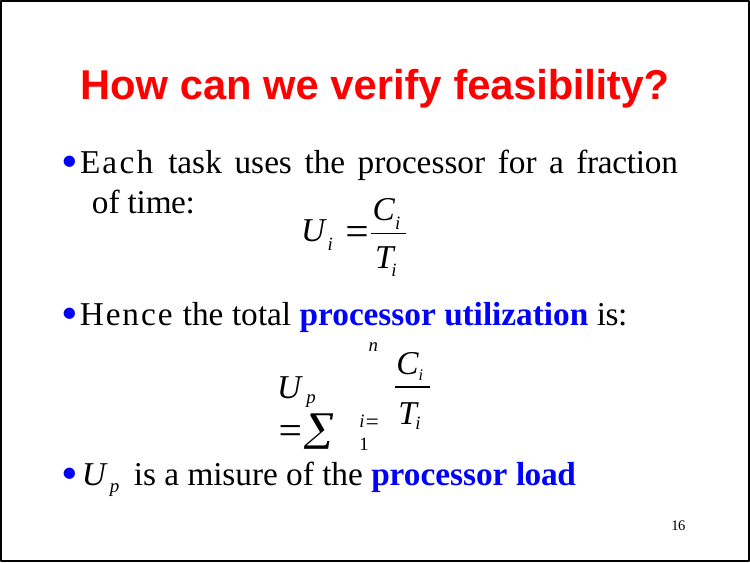

# How can we verify feasibility?
•Each task uses the processor for a fraction
of time:
C
U  =
i
i
T

i
•Hence the total processor utilization is:
Ci T
n
U	=∑
p

i=1
i
•Up is a misure of the processor load
16